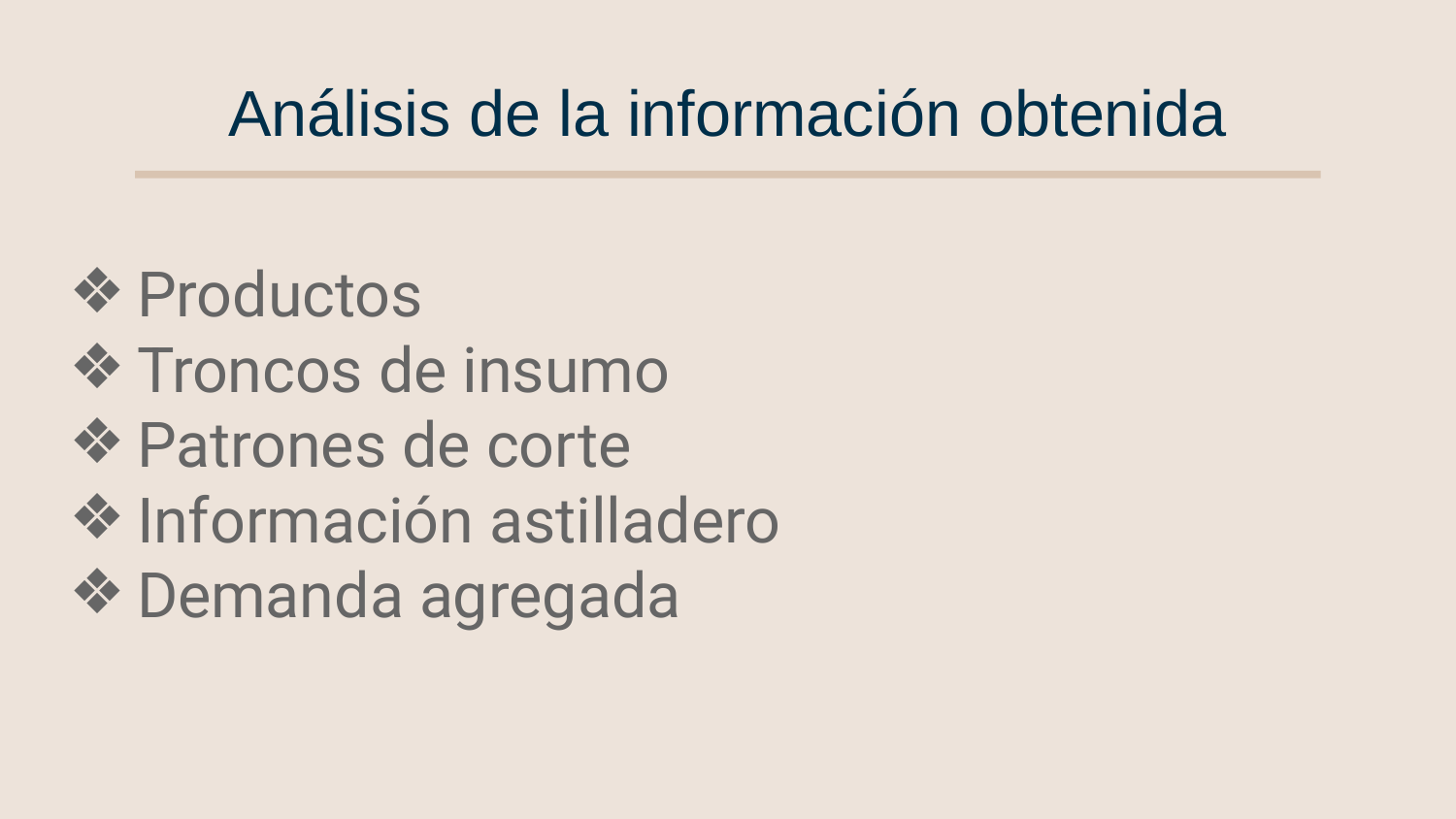

# Análisis de la información obtenida

Productos
Troncos de insumo
Patrones de corte
Información astilladero
Demanda agregada